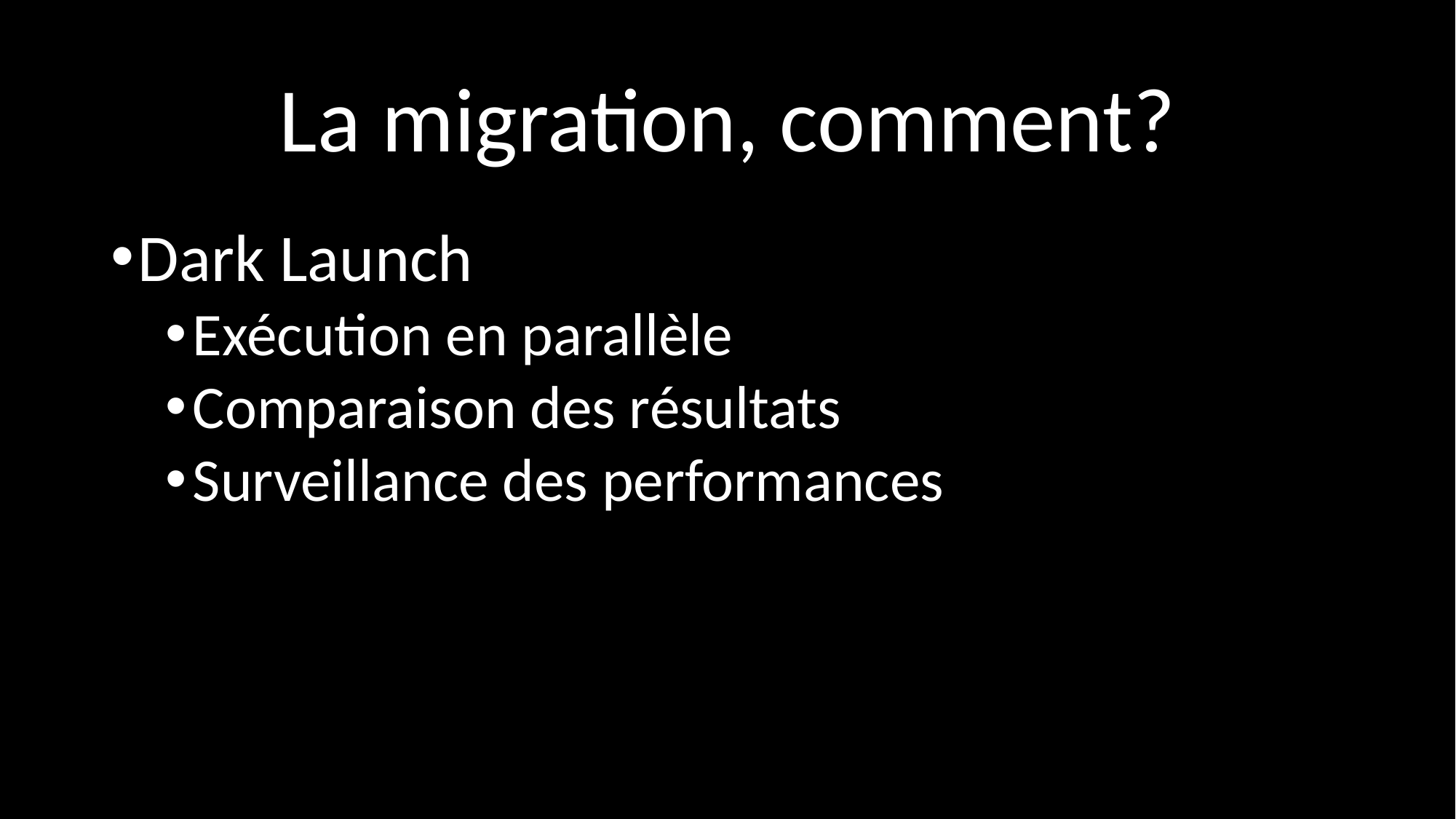

# La migration, comment?
Dark Launch
Exécution en parallèle
Comparaison des résultats
Surveillance des performances